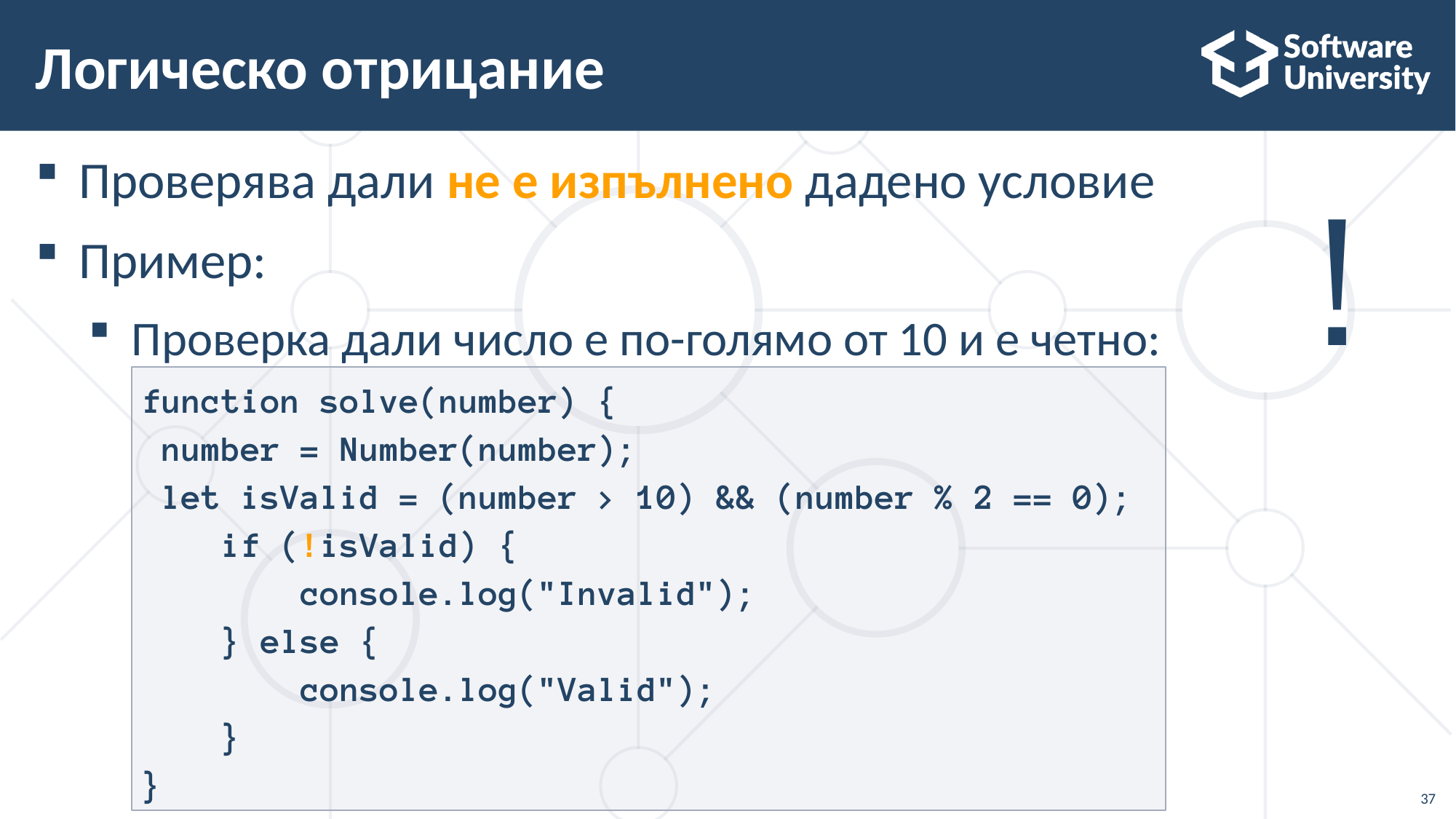

# Логическо отрицание
Проверява дали не е изпълнено дадено условиe
Пример:
Проверка дали число е по-голямо от 10 и е четно:
!
function solve(number) {
 number = Number(number);
 let isValid = (number > 10) && (number % 2 == 0);
    if (!isValid) {
        console.log("Invalid");
    } else {
        console.log("Valid");
    }
}
37